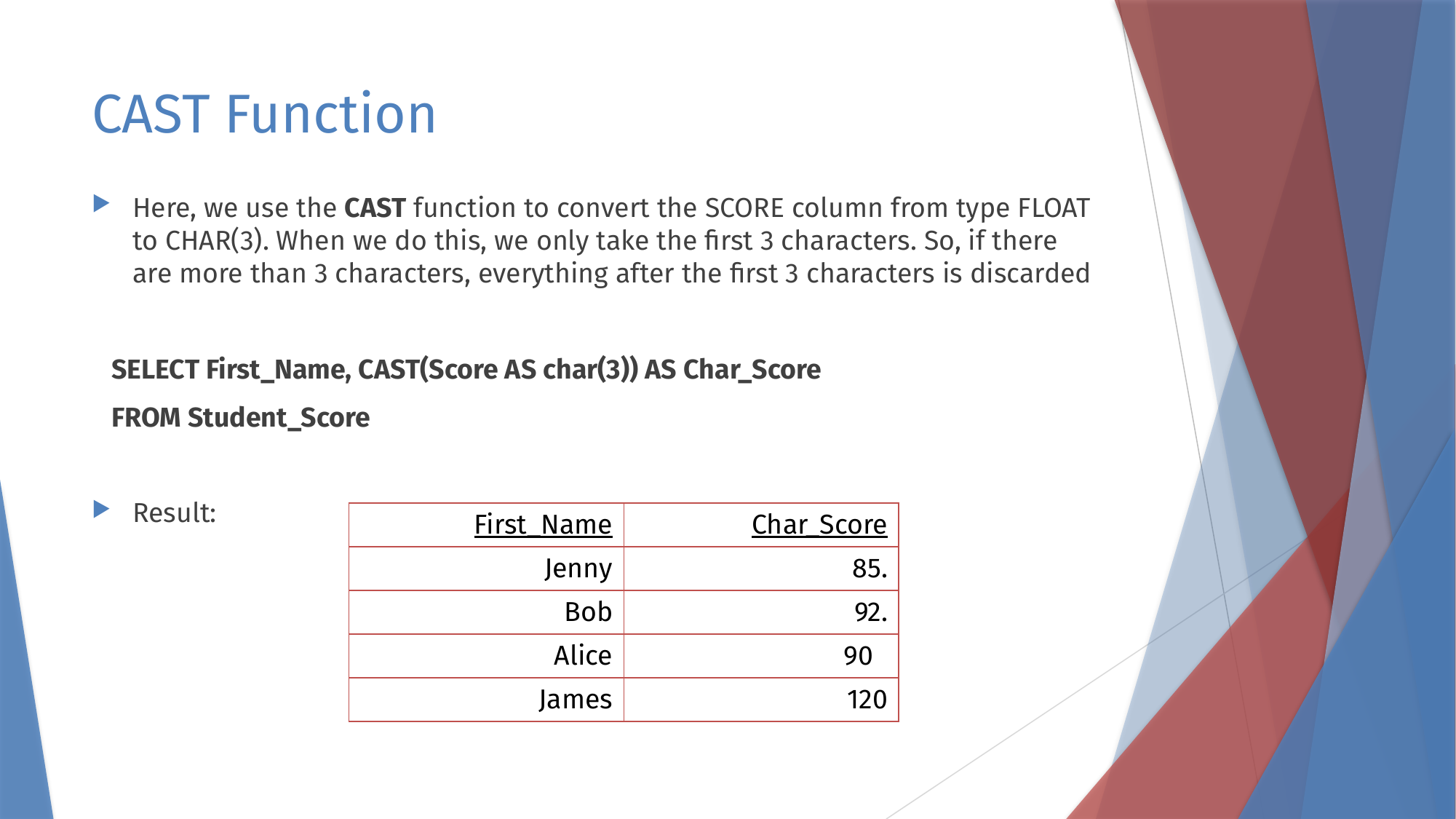

# CAST Function
Here, we use the CAST function to convert the SCORE column from type FLOAT to CHAR(3). When we do this, we only take the first 3 characters. So, if there are more than 3 characters, everything after the first 3 characters is discarded

   SELECT First_Name, CAST(Score AS char(3)) AS Char_Score
   FROM Student_Score

Result:

| First\_Name | Char\_Score |
| --- | --- |
| Jenny | 85. |
| Bob | 92. |
| Alice | 90 |
| James | 120 |